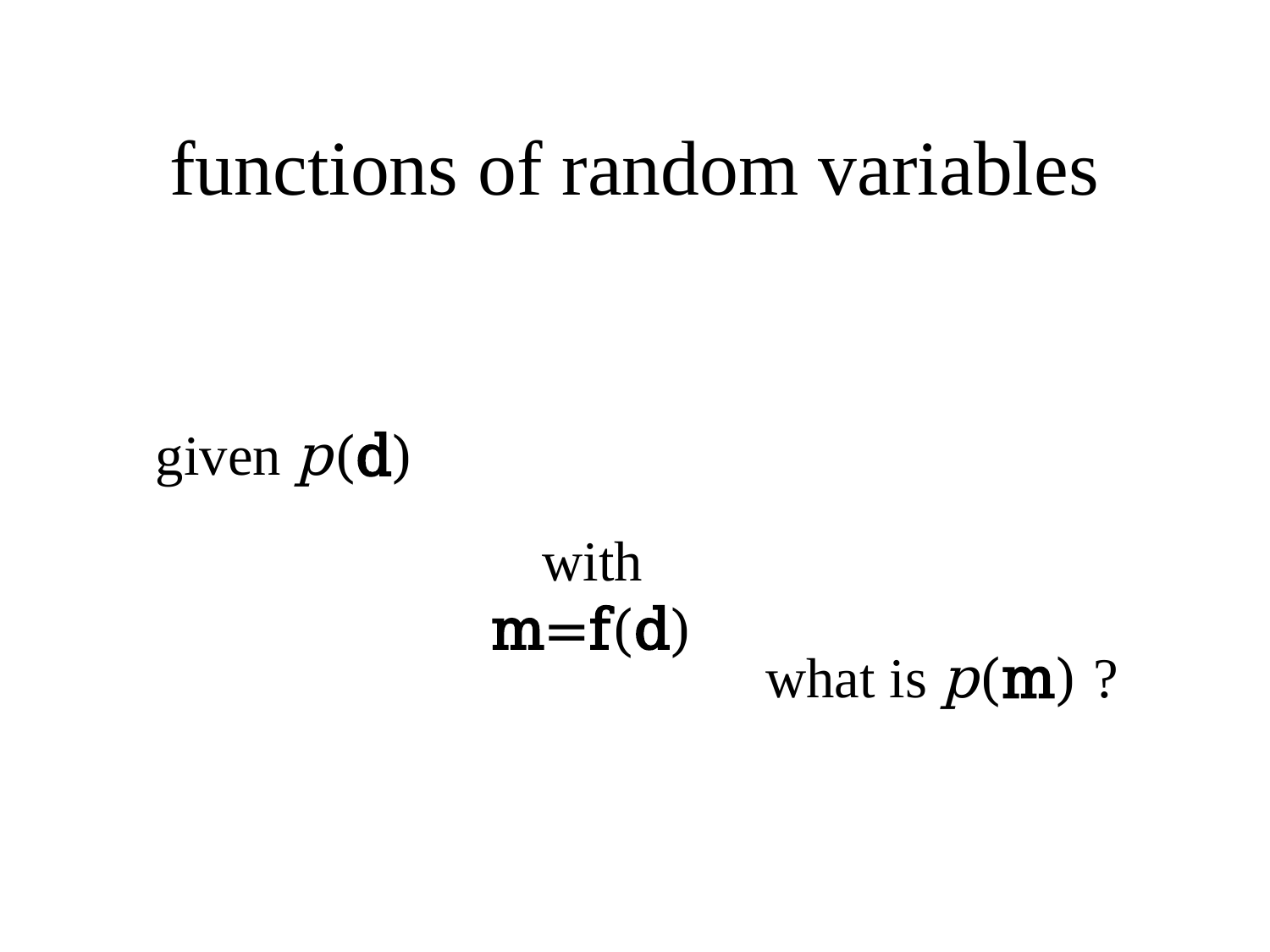

# functions of random variables
given p(d)
with m=f(d)
what is p(m) ?